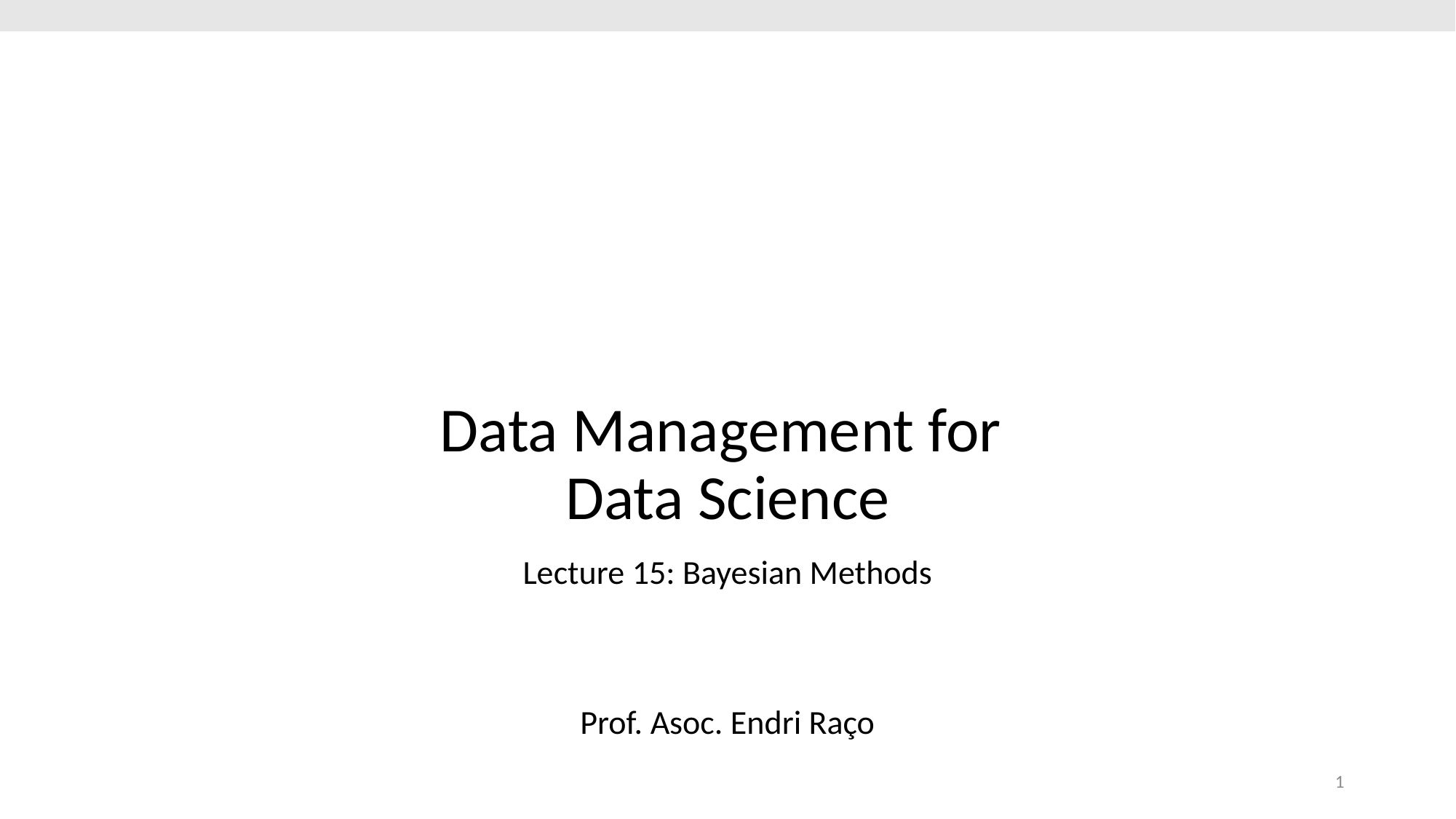

# Data Management for Data Science
Lecture 15: Bayesian Methods

Prof. Asoc. Endri Raço
1